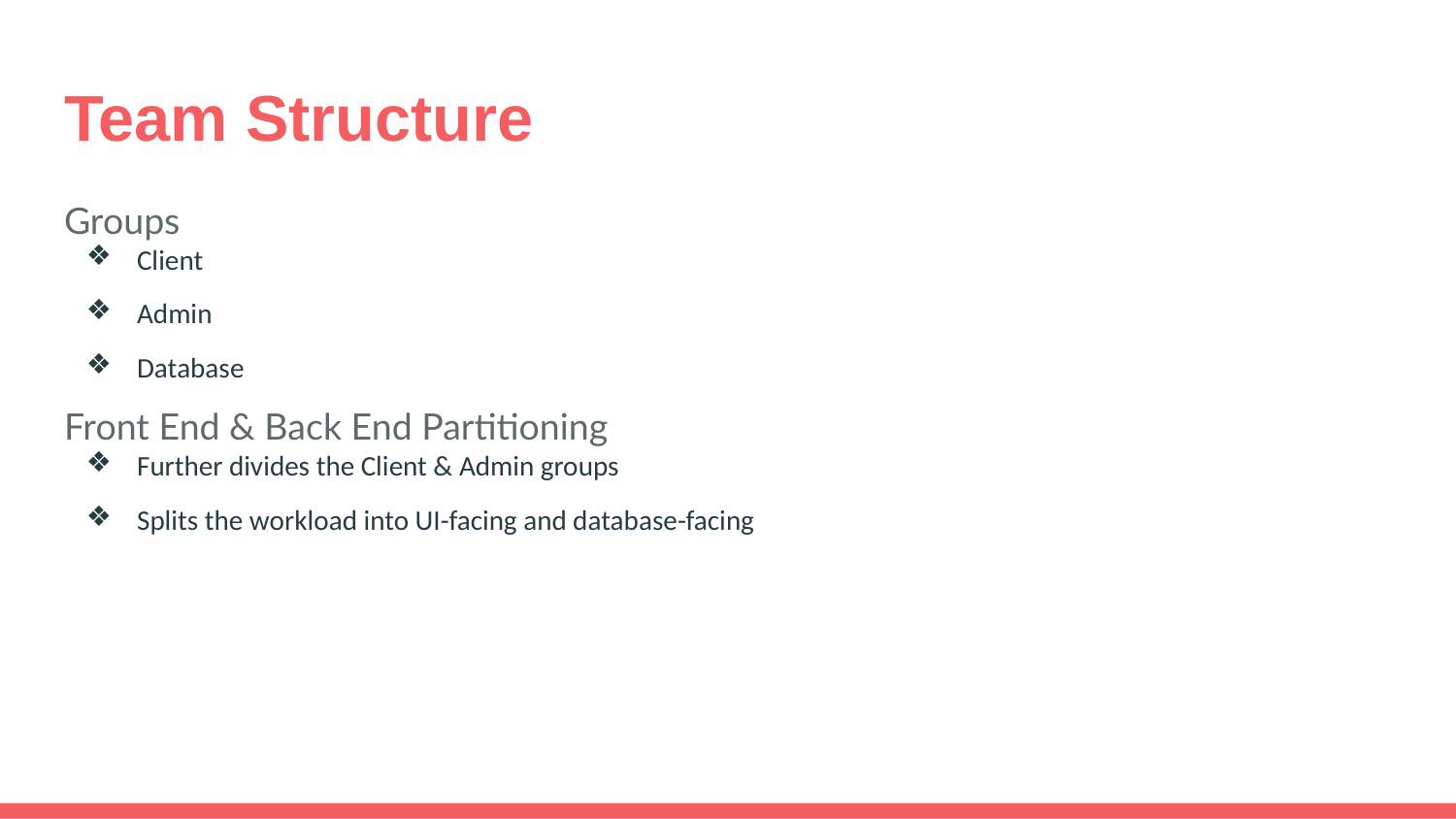

# Team Structure
Groups
Client
Admin
Database
Front End & Back End Partitioning
Further divides the Client & Admin groups
Splits the workload into UI-facing and database-facing